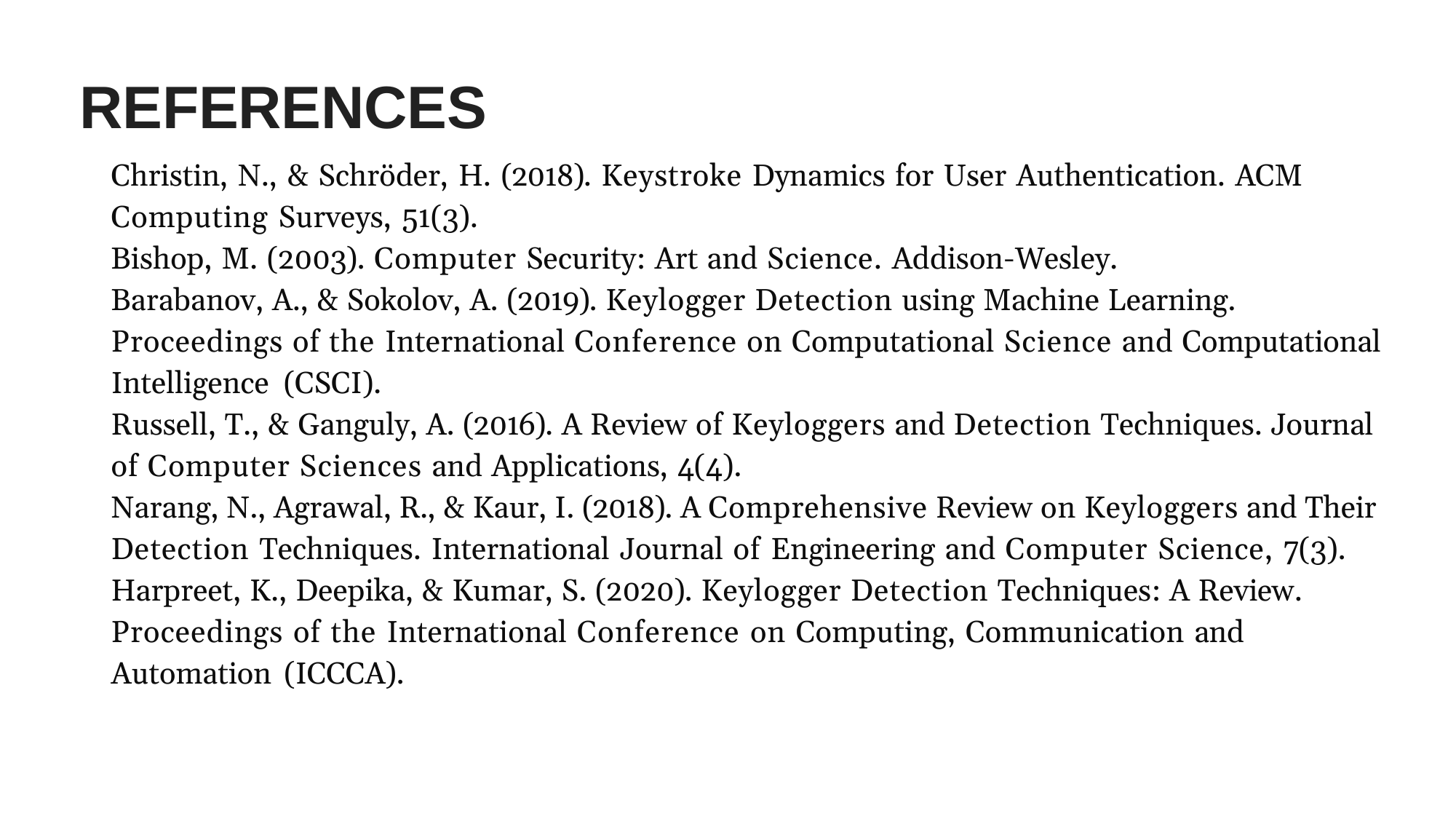

# REFERENCES
Christin, N., & Schröder, H. (2018). Keystroke Dynamics for User Authentication. ACM Computing Surveys, 51(3).
Bishop, M. (2003). Computer Security: Art and Science. Addison-Wesley. Barabanov, A., & Sokolov, A. (2019). Keylogger Detection using Machine Learning.
Proceedings of the International Conference on Computational Science and Computational Intelligence (CSCI).
Russell, T., & Ganguly, A. (2016). A Review of Keyloggers and Detection Techniques. Journal of Computer Sciences and Applications, 4(4).
Narang, N., Agrawal, R., & Kaur, I. (2018). A Comprehensive Review on Keyloggers and Their Detection Techniques. International Journal of Engineering and Computer Science, 7(3).
Harpreet, K., Deepika, & Kumar, S. (2020). Keylogger Detection Techniques: A Review. Proceedings of the International Conference on Computing, Communication and Automation (ICCCA).